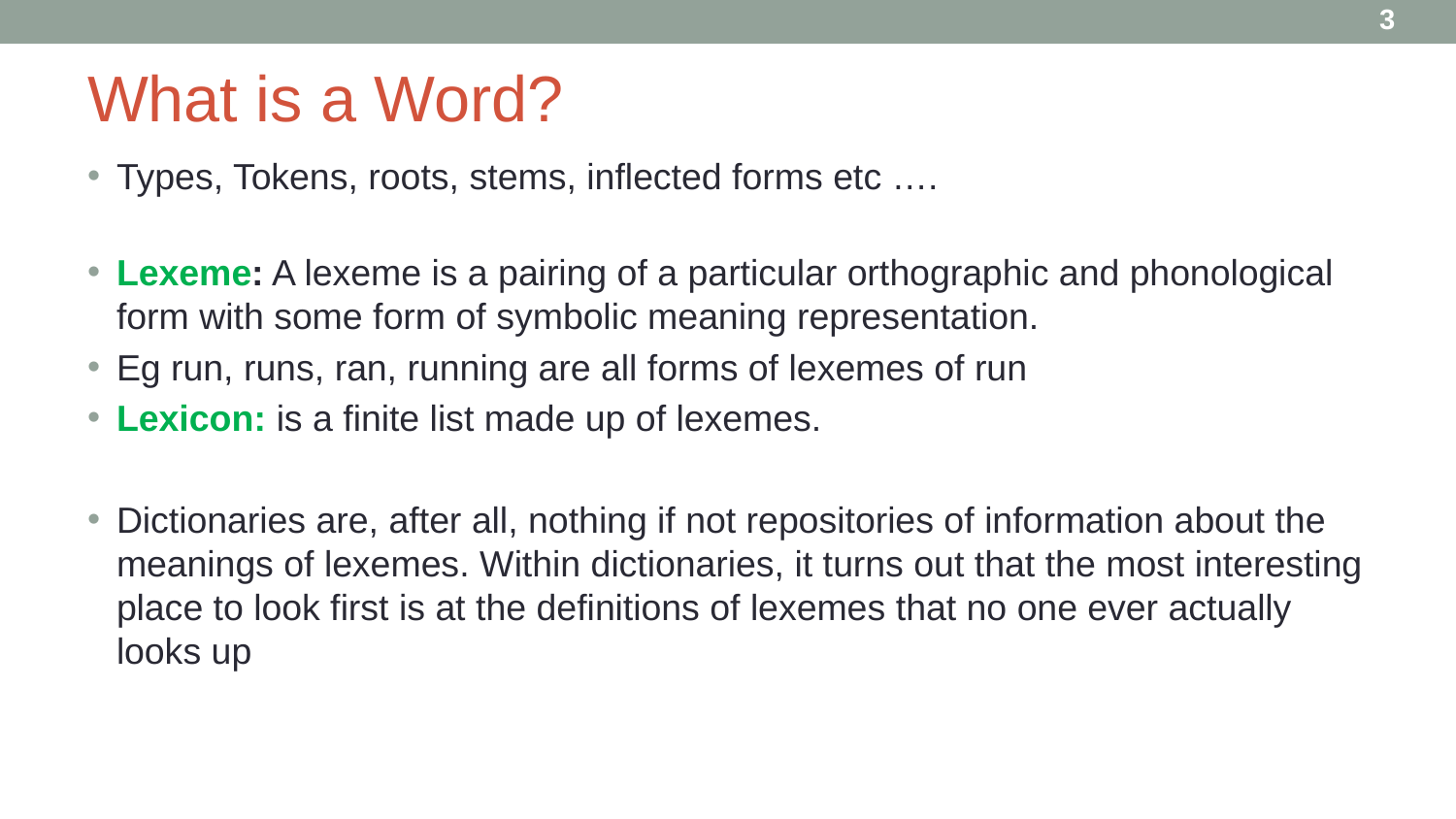

3
# What is a Word?
Types, Tokens, roots, stems, inflected forms etc ….

Lexeme: A lexeme is a pairing of a particular orthographic and phonological form with some form of symbolic meaning representation.
Eg run, runs, ran, running are all forms of lexemes of run
Lexicon: is a finite list made up of lexemes.

Dictionaries are, after all, nothing if not repositories of information about the meanings of lexemes. Within dictionaries, it turns out that the most interesting place to look first is at the definitions of lexemes that no one ever actually looks up